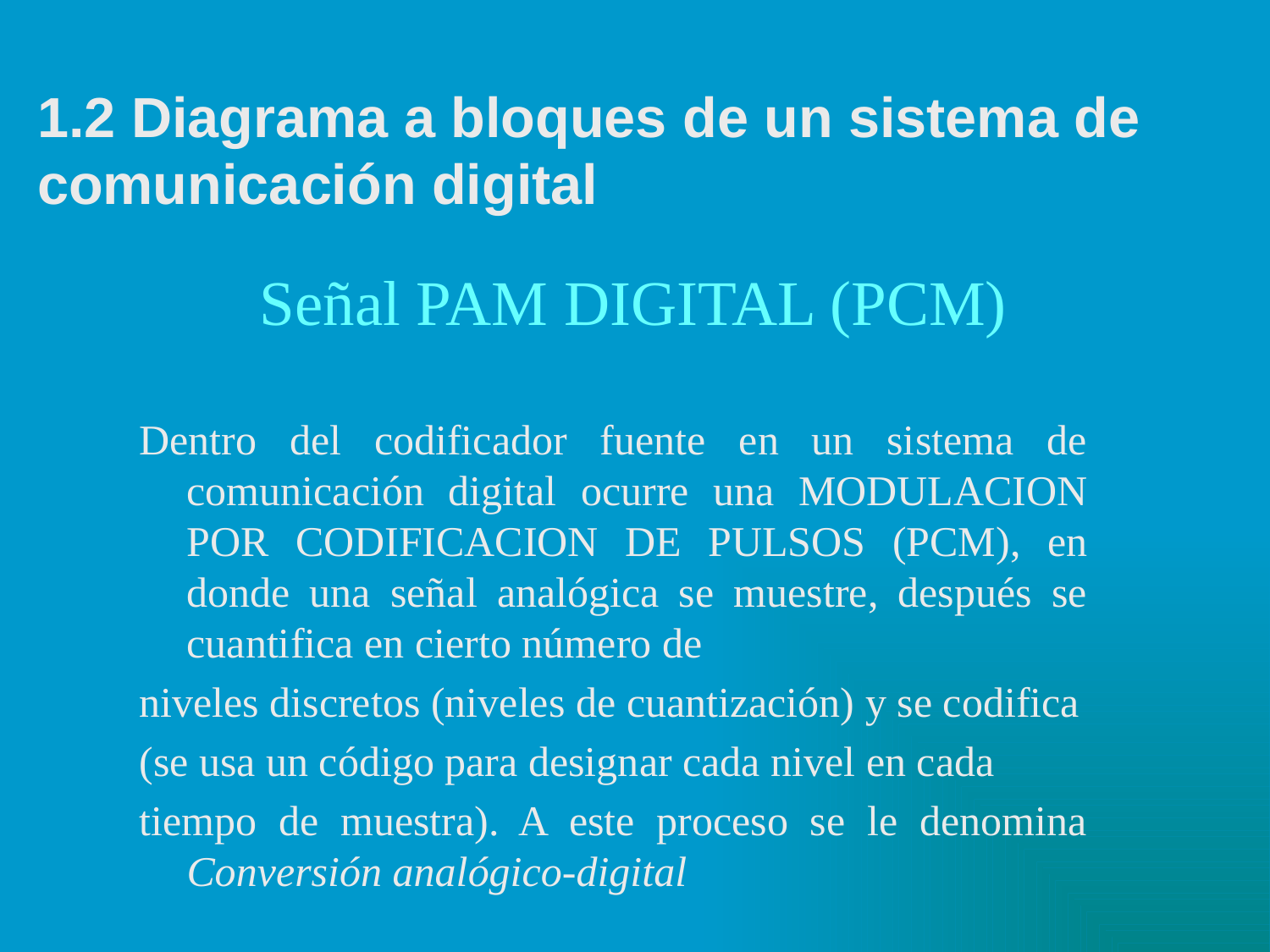

1.2 Diagrama a bloques de un sistema de comunicación digital
Señal PAM DIGITAL (PCM)
Dentro del codificador fuente en un sistema de comunicación digital ocurre una MODULACION POR CODIFICACION DE PULSOS (PCM), en donde una señal analógica se muestre, después se cuantifica en cierto número de
niveles discretos (niveles de cuantización) y se codifica
(se usa un código para designar cada nivel en cada
tiempo de muestra). A este proceso se le denomina Conversión analógico-digital